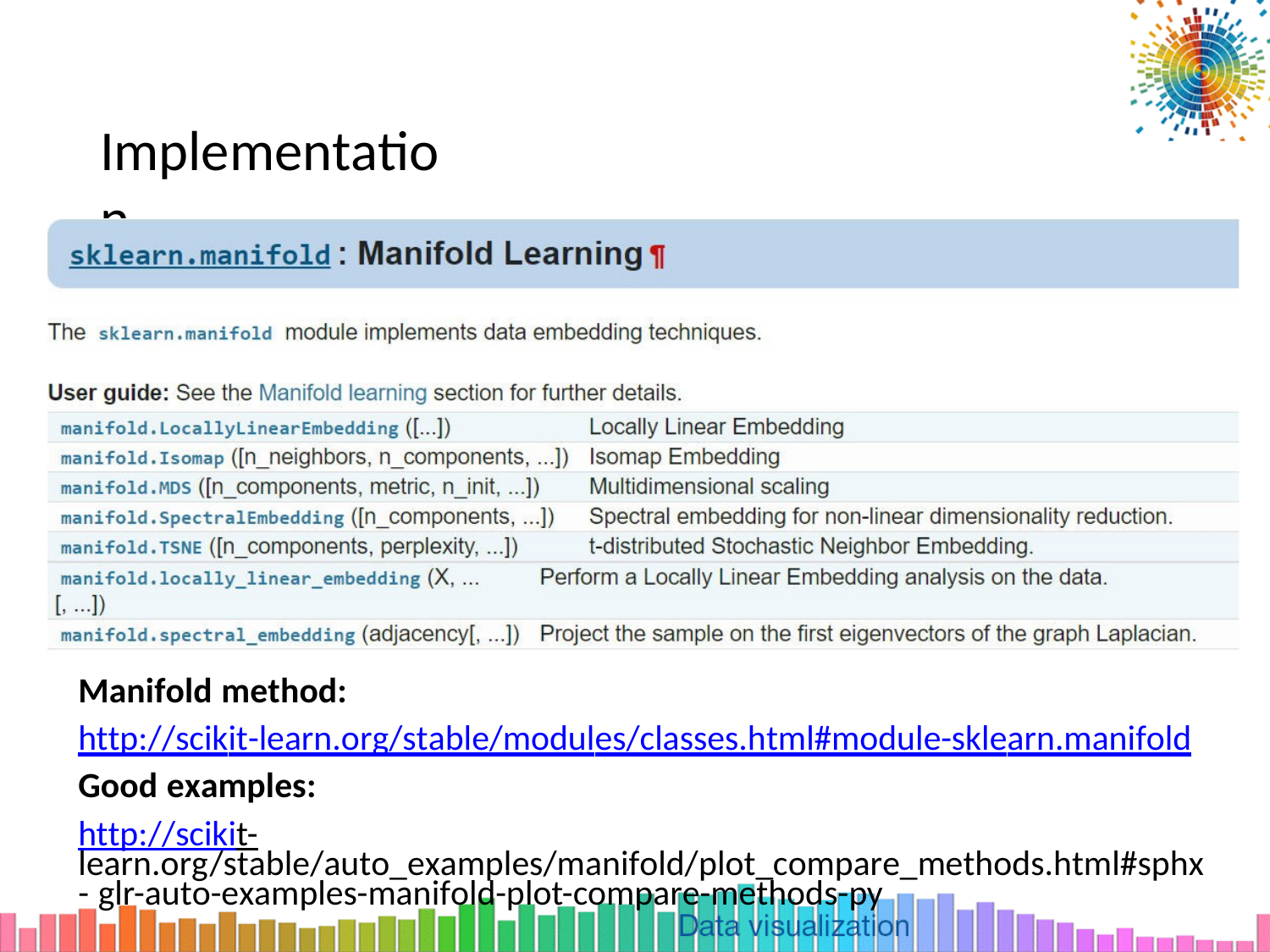

Implementation

Manifold method:
http://scikit-learn.org/stable/modules/classes.html#module-sklearn.manifold
Good examples:
http://scikit- learn.org/stable/auto_examples/manifold/plot_compare_methods.html#sphx- glr-auto-examples-manifold-plot-compare-methods-py